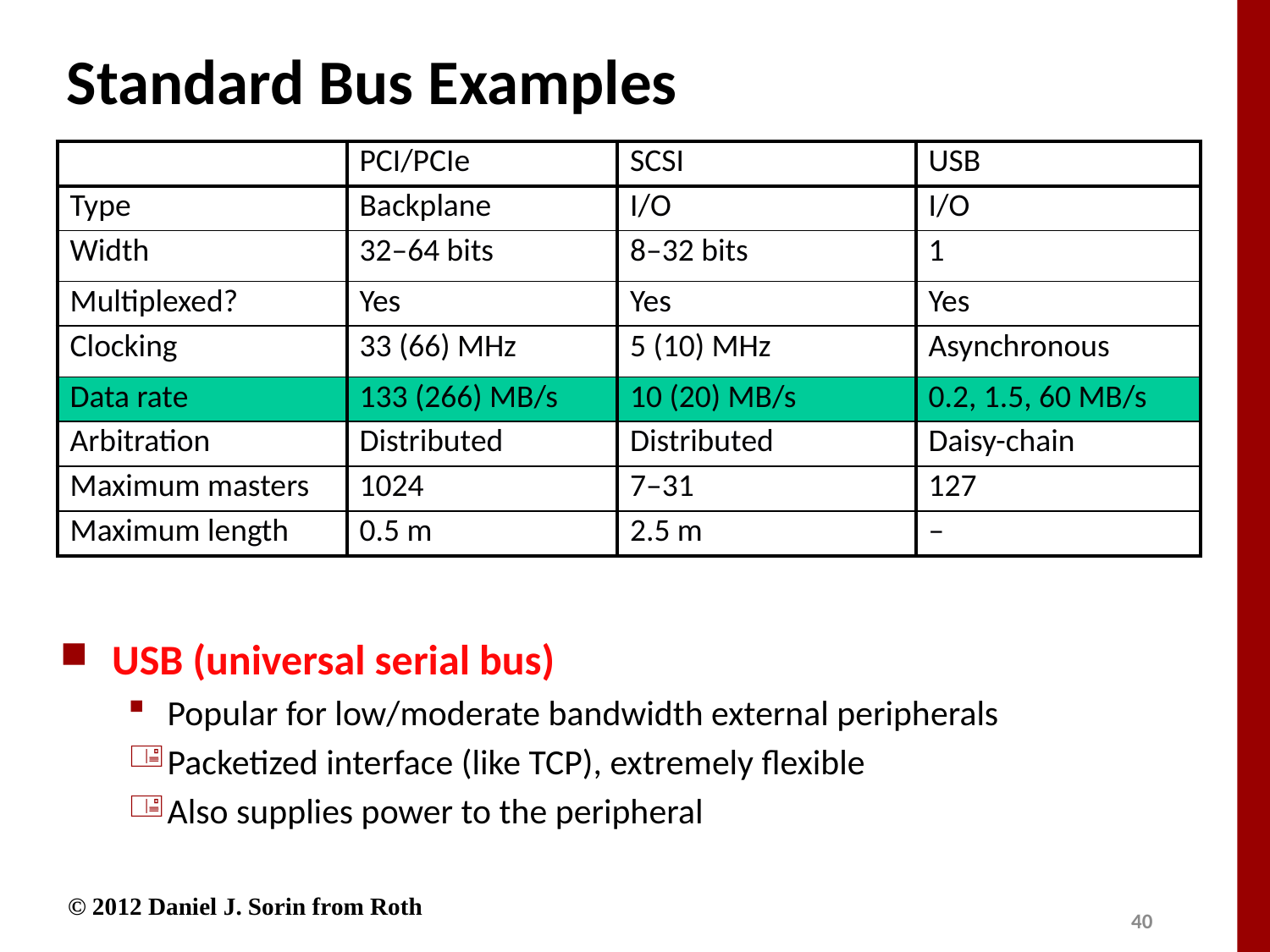

# Standard Bus Examples
|  | PCI/PCIe | SCSI | USB |
| --- | --- | --- | --- |
| Type | Backplane | I/O | I/O |
| Width | 32–64 bits | 8–32 bits | 1 |
| Multiplexed? | Yes | Yes | Yes |
| Clocking | 33 (66) MHz | 5 (10) MHz | Asynchronous |
| Data rate | 133 (266) MB/s | 10 (20) MB/s | 0.2, 1.5, 60 MB/s |
| Arbitration | Distributed | Distributed | Daisy-chain |
| Maximum masters | 1024 | 7–31 | 127 |
| Maximum length | 0.5 m | 2.5 m | – |
USB (universal serial bus)
Popular for low/moderate bandwidth external peripherals
Packetized interface (like TCP), extremely flexible
Also supplies power to the peripheral
© 2012 Daniel J. Sorin from Roth